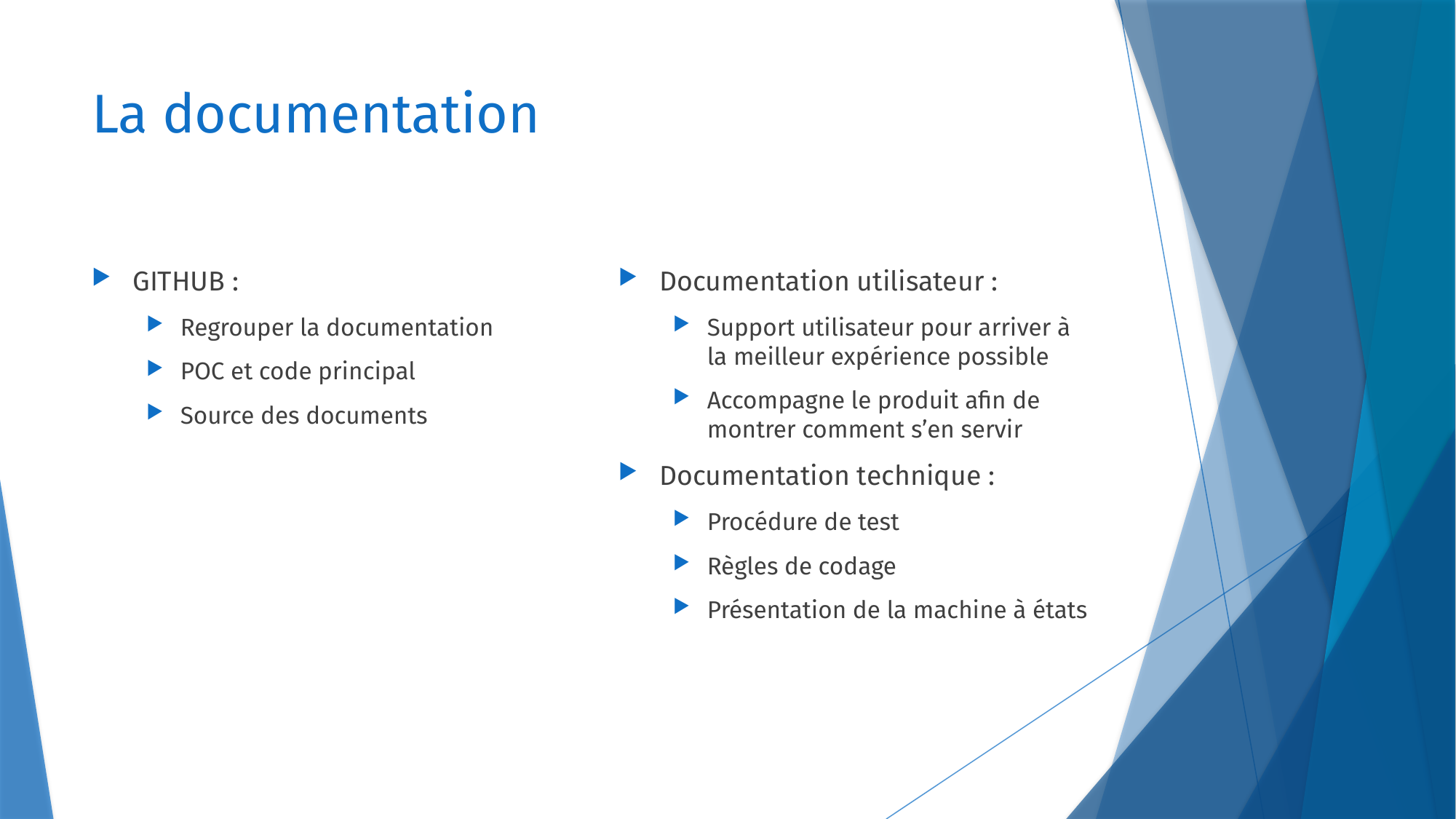

# La documentation
GITHUB :
Regrouper la documentation
POC et code principal
Source des documents
Documentation utilisateur :
Support utilisateur pour arriver à la meilleur expérience possible
Accompagne le produit afin de montrer comment s’en servir
Documentation technique :
Procédure de test
Règles de codage
Présentation de la machine à états